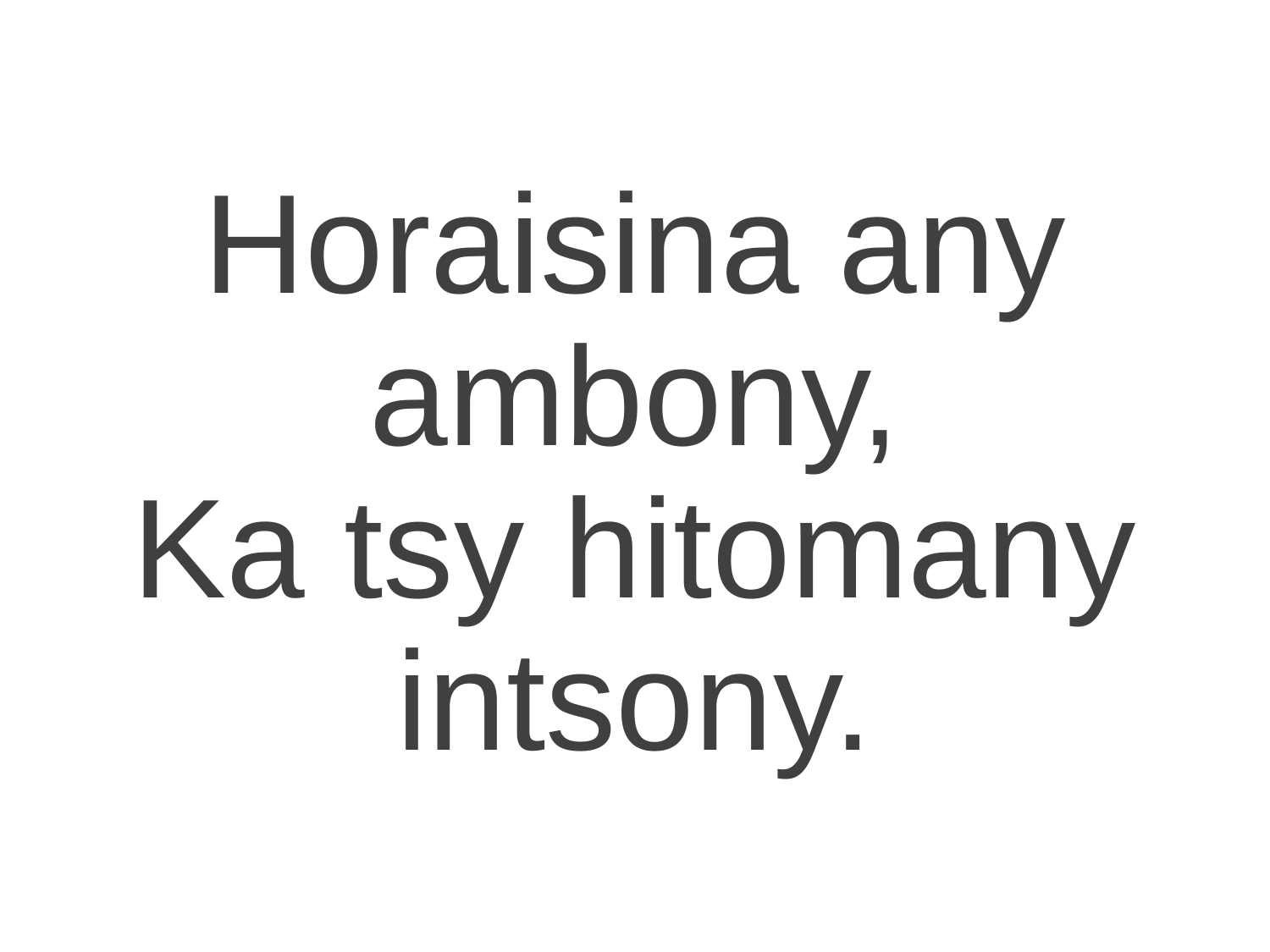

Horaisina any ambony,
Ka tsy hitomany intsony.